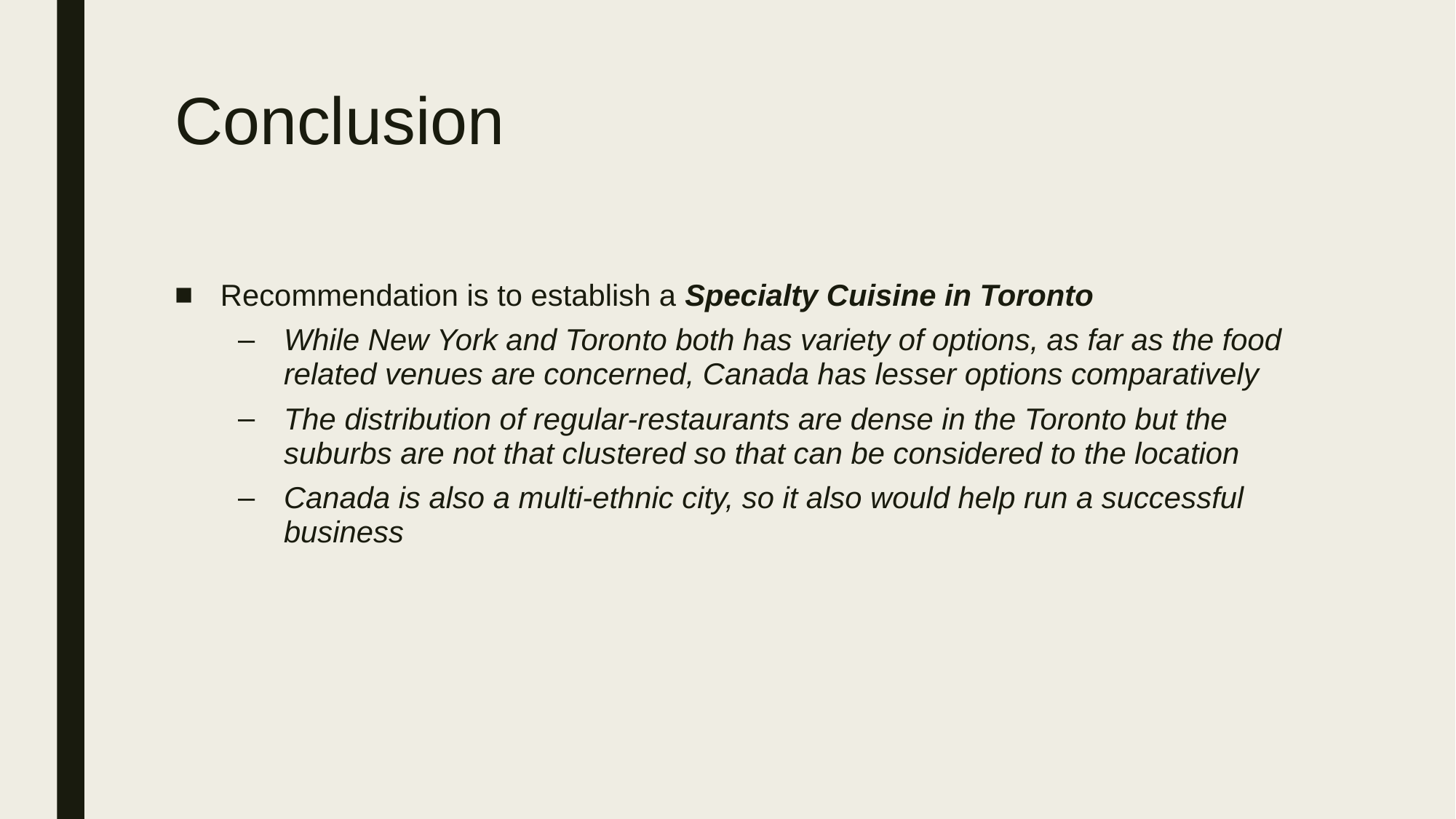

# Conclusion
Recommendation is to establish a Specialty Cuisine in Toronto
While New York and Toronto both has variety of options, as far as the food related venues are concerned, Canada has lesser options comparatively
The distribution of regular-restaurants are dense in the Toronto but the suburbs are not that clustered so that can be considered to the location
Canada is also a multi-ethnic city, so it also would help run a successful business